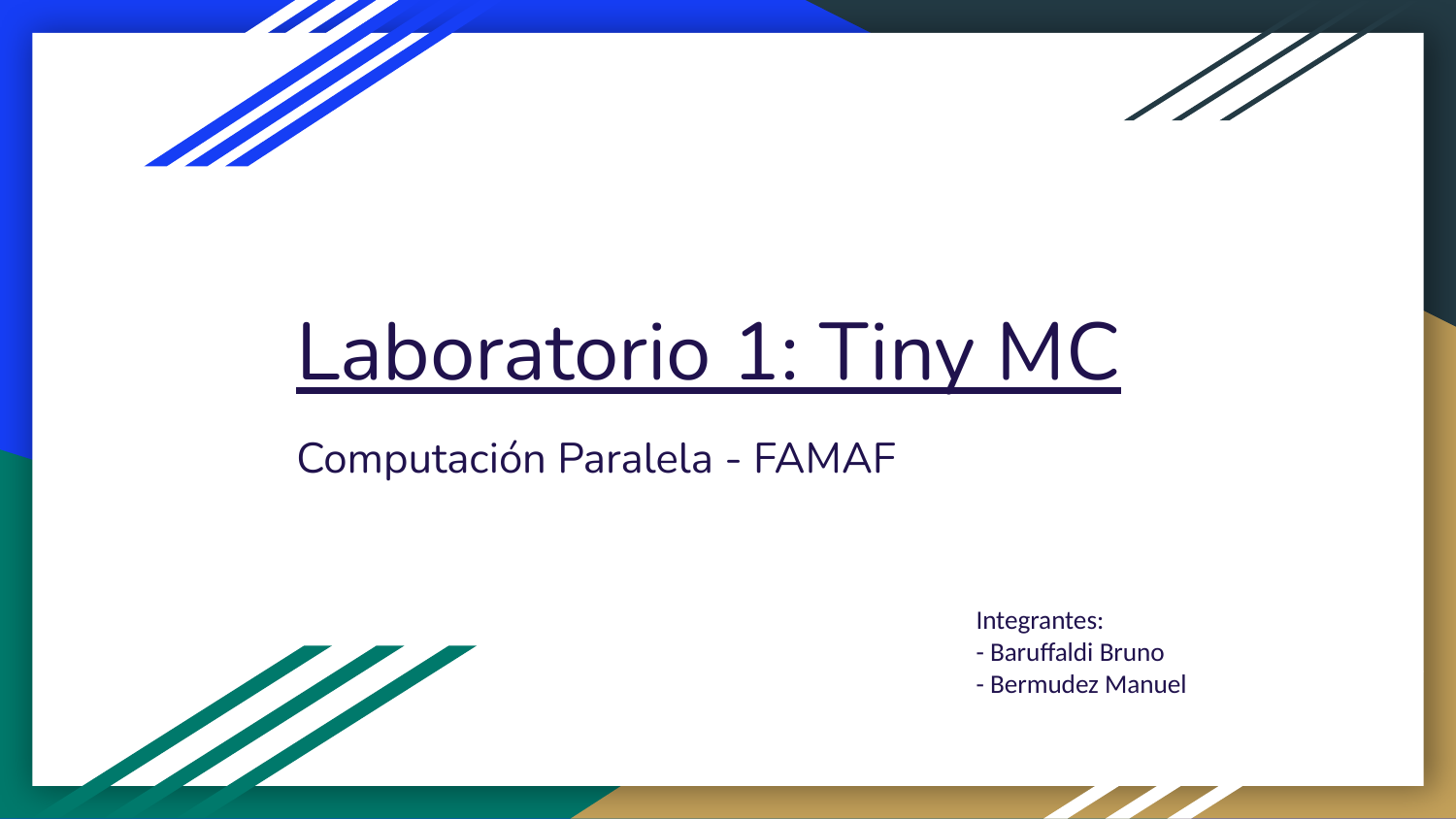

# Laboratorio 1: Tiny MC
Computación Paralela - FAMAF
Integrantes:
- Baruffaldi Bruno
- Bermudez Manuel